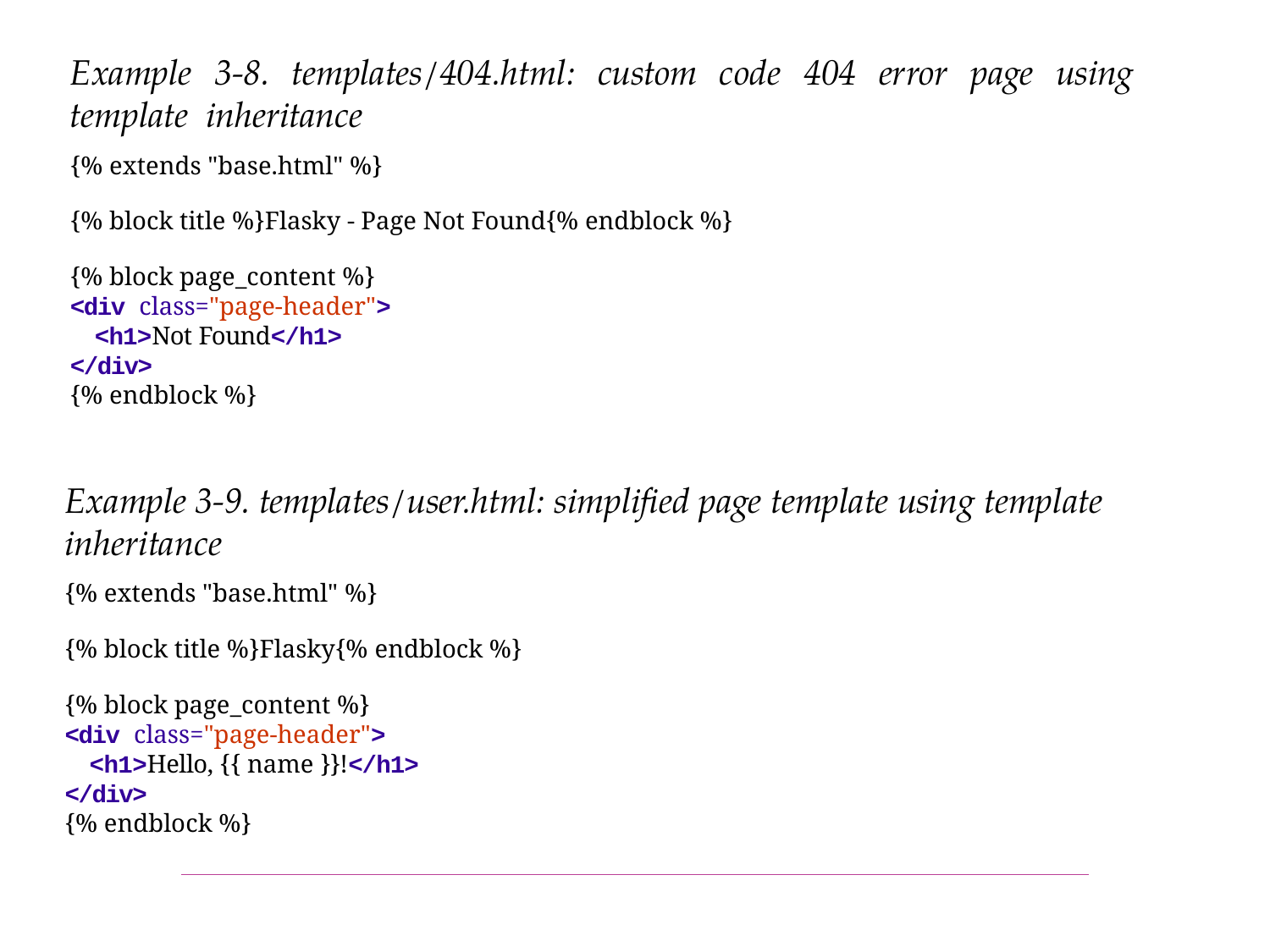

Example 3-8. templates/404.html: custom code 404 error page using template  inheritance
{% extends "base.html" %}

{% block title %}Flasky - Page Not Found{% endblock %}

{% block page_content %}
<div class="page-header">
<h1>Not Found</h1>
</div>
{% endblock %}

Example 3-9. templates/user.html: simplified page template using template inheritance
{% extends "base.html" %}

{% block title %}Flasky{% endblock %}

{% block page_content %}
<div class="page-header">
<h1>Hello, {{ name }}!</h1>
</div>
{% endblock %}